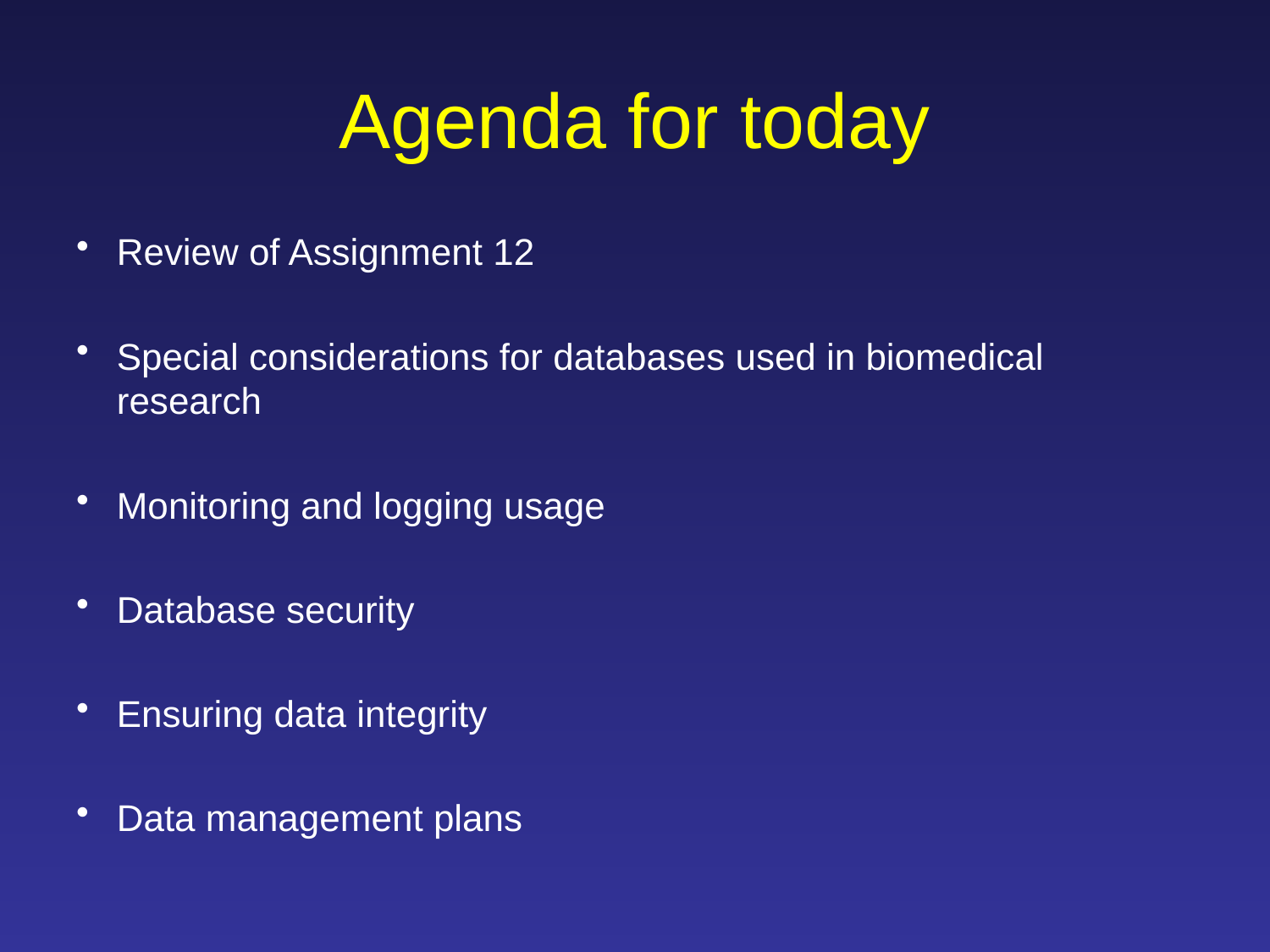

# Agenda for today
Review of Assignment 12

Special considerations for databases used in biomedical research

Monitoring and logging usage

Database security

Ensuring data integrity

Data management plans